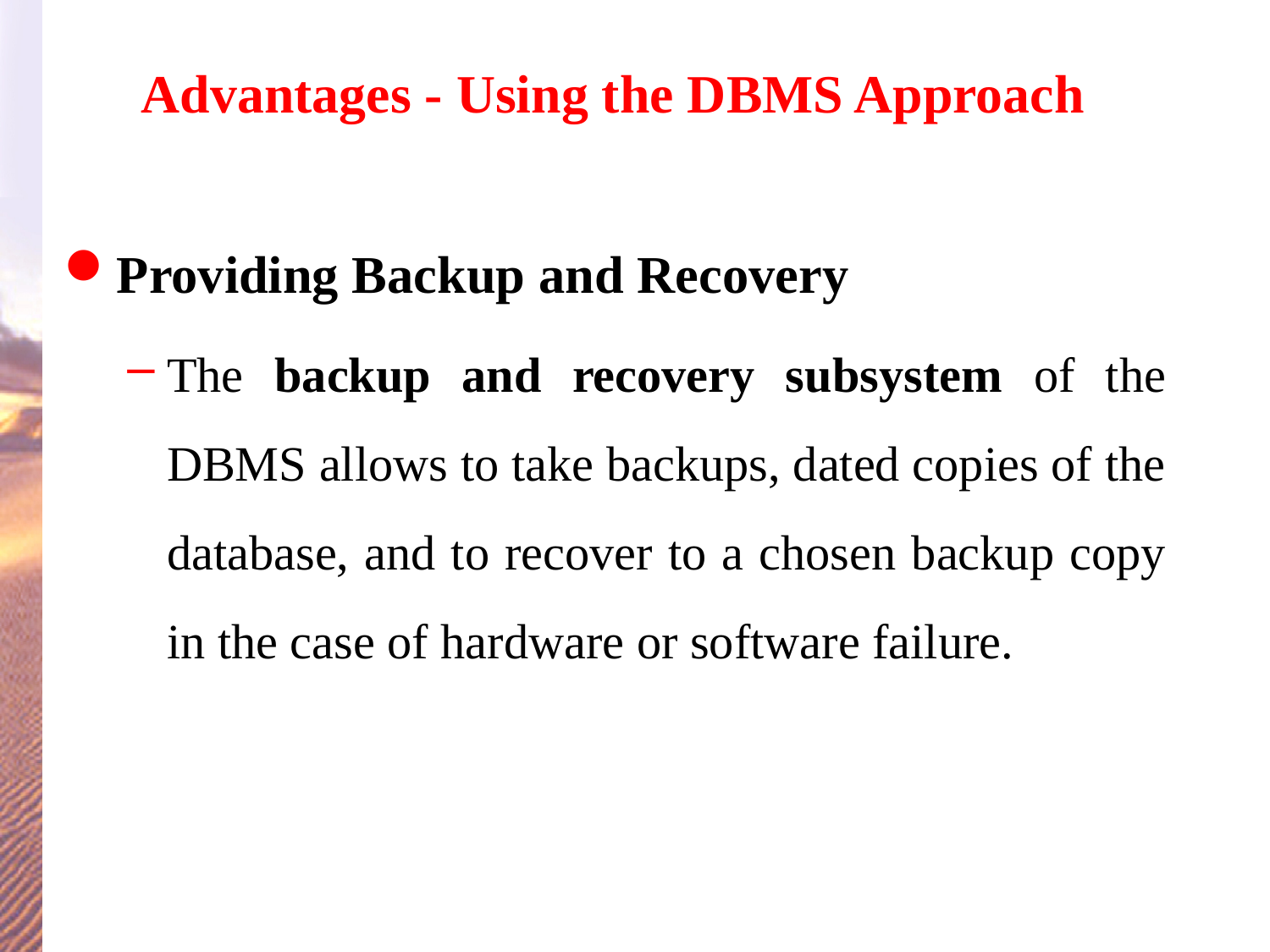

# Advantages - Using the DBMS Approach
Providing Backup and Recovery
The backup and recovery subsystem of the DBMS allows to take backups, dated copies of the database, and to recover to a chosen backup copy in the case of hardware or software failure.